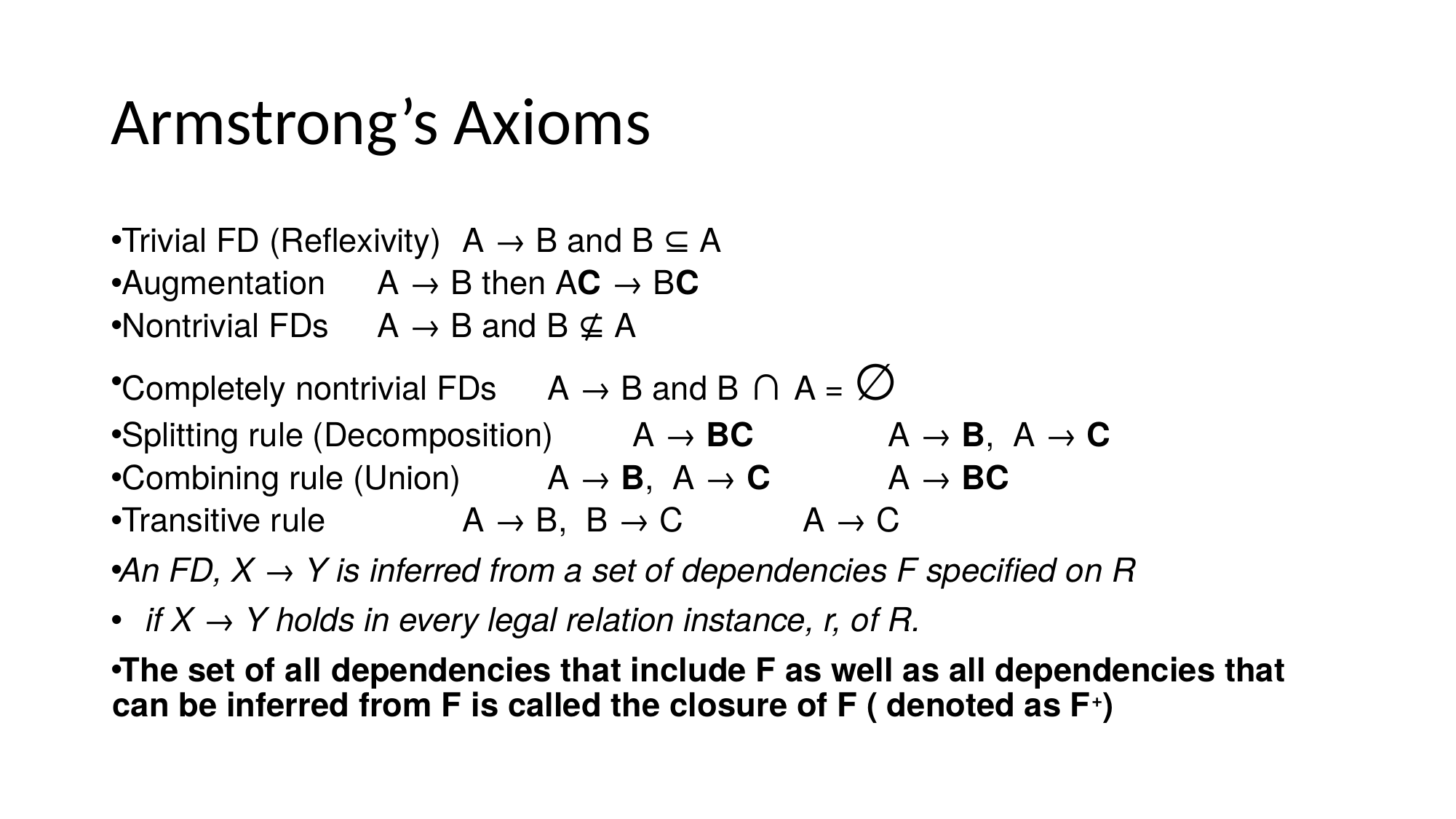

# Armstrong’s Axioms
Trivial FD (Reflexivity)				A → B and B ⊆ A
Augmentation						A → B then AC → BC
Nontrivial FDs						A → B and B ⊈ A
Completely nontrivial FDs			A → B and B ∩ A = ∅
Splitting rule (Decomposition)		A → BC 	 		A → B,  A → C
Combining rule (Union)		 	A → B,  A → C	 	A → BC
Transitive rule		 				A → B,  B → C	 	A → C
An FD, X → Y is inferred from a set of dependencies F specified on R
	if X → Y holds in every legal relation instance, r, of R.
The set of all dependencies that include F as well as all dependencies that can be inferred from F is called the closure of F ( denoted as F+)